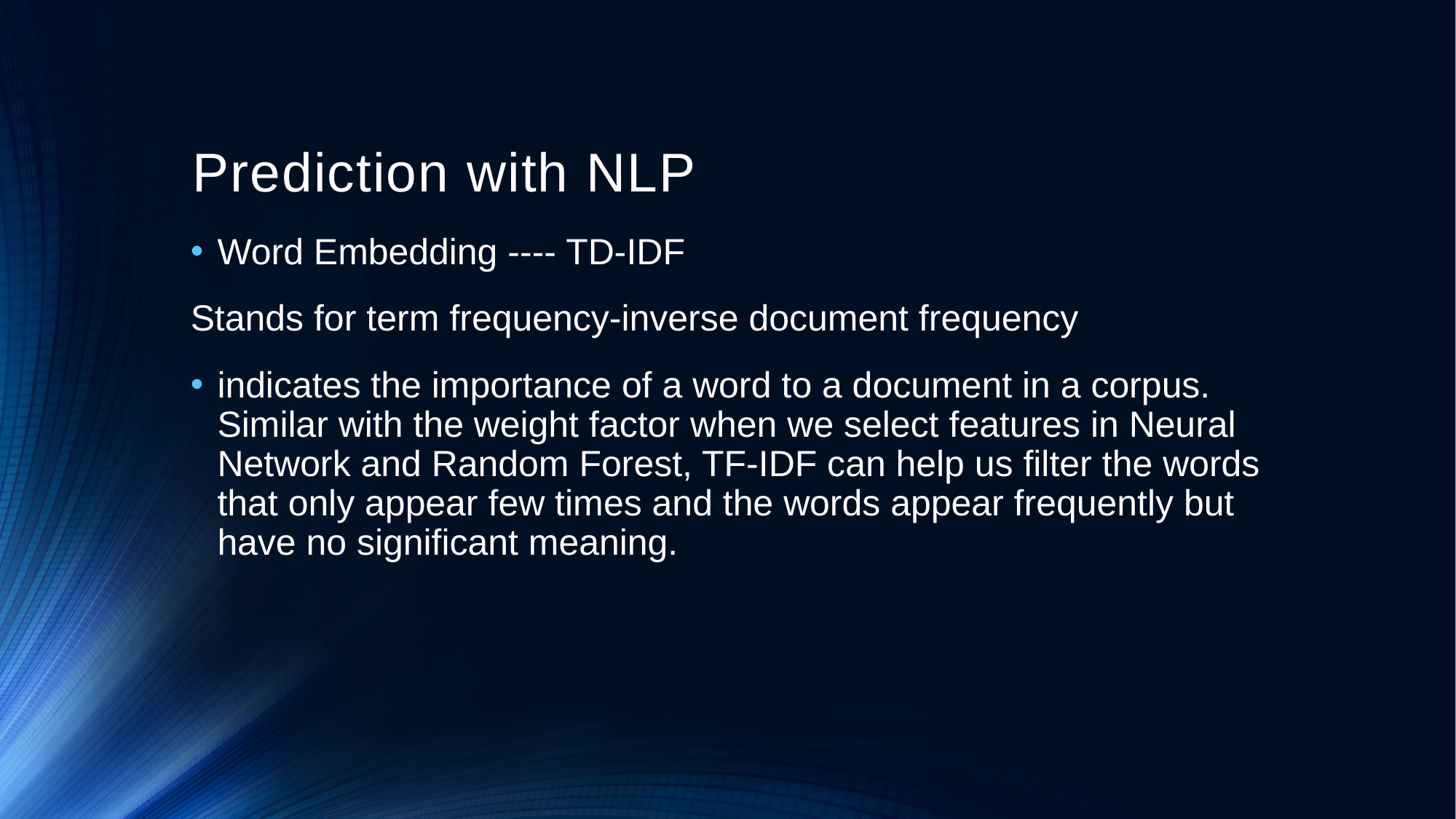

# Prediction with NLP
Word Embedding ---- TD-IDF
Stands for term frequency-inverse document frequency
indicates the importance of a word to a document in a corpus. Similar with the weight factor when we select features in Neural Network and Random Forest, TF-IDF can help us filter the words that only appear few times and the words appear frequently but have no significant meaning.